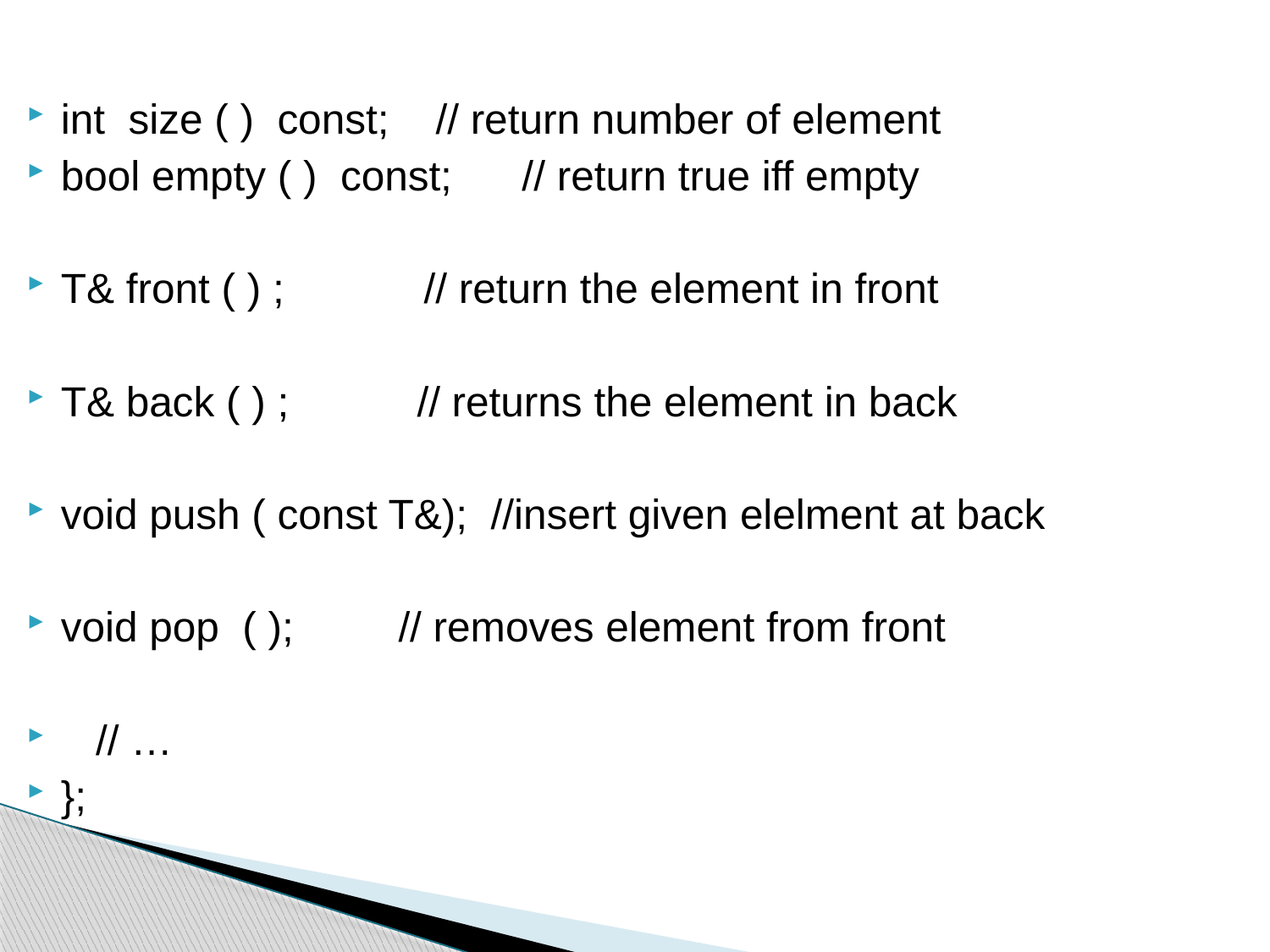

#
int  size ( )  const;    // return number of element
bool empty ( )  const;      // return true iff empty

T& front ( ) ;            // return the element in front

T& back ( ) ;           // returns the element in back

void push ( const T&);  //insert given elelment at back

void pop  ( );         // removes element from front

   // …
};